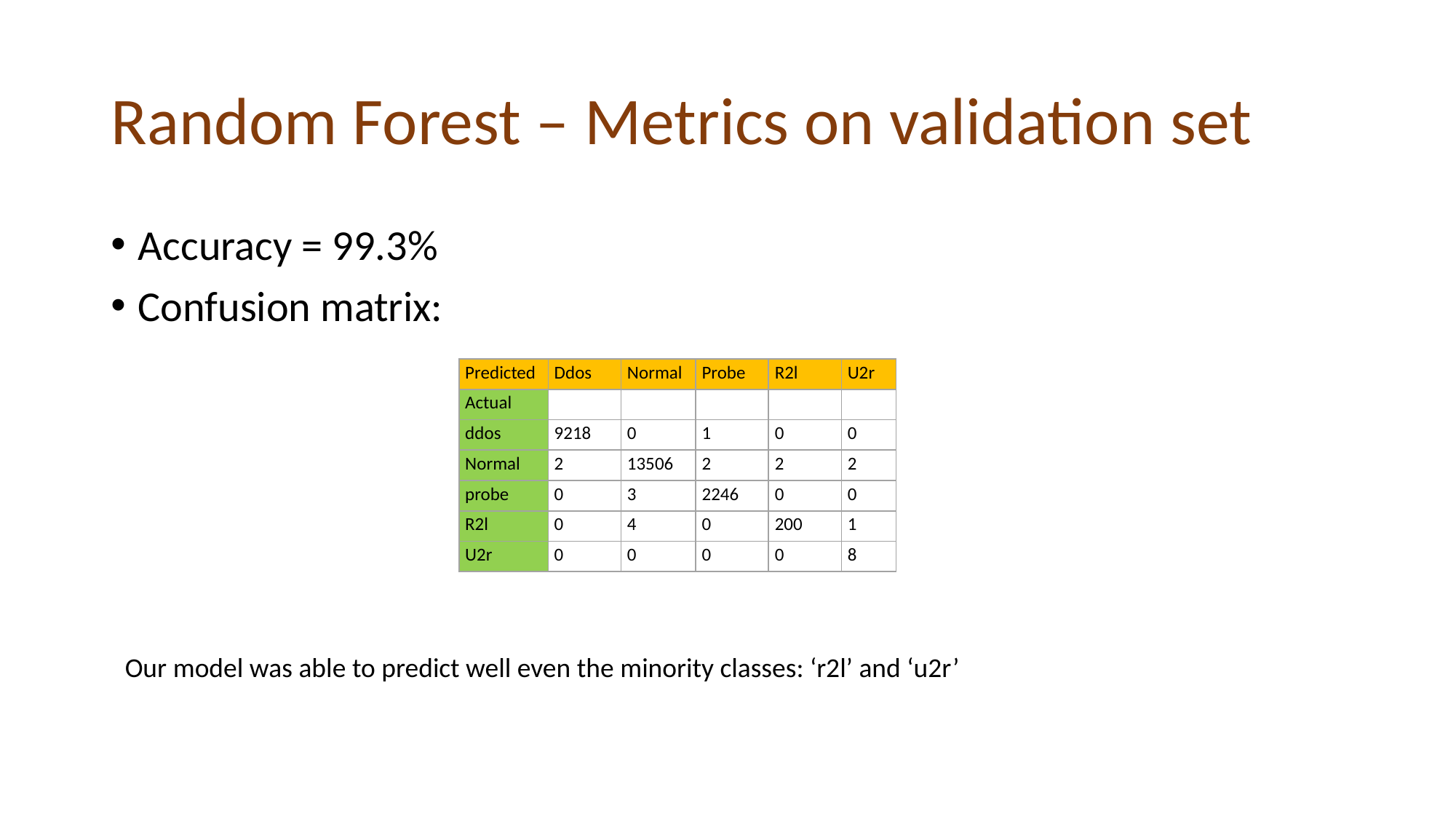

# Random Forest – Metrics on validation set
Accuracy = 99.3%
Confusion matrix:

| Predicted | Ddos | Normal | Probe | R2l | U2r |
| --- | --- | --- | --- | --- | --- |
| Actual |  |  |  |  |  |
| ddos | 9218 | 0 | 1 | 0 | 0 |
| Normal | 2 | 13506 | 2 | 2 | 2 |
| probe | 0 | 3 | 2246 | 0 | 0 |
| R2l | 0 | 4 | 0 | 200 | 1 |
| U2r | 0 | 0 | 0 | 0 | 8 |
Our model was able to predict well even the minority classes: ‘r2l’ and ‘u2r’